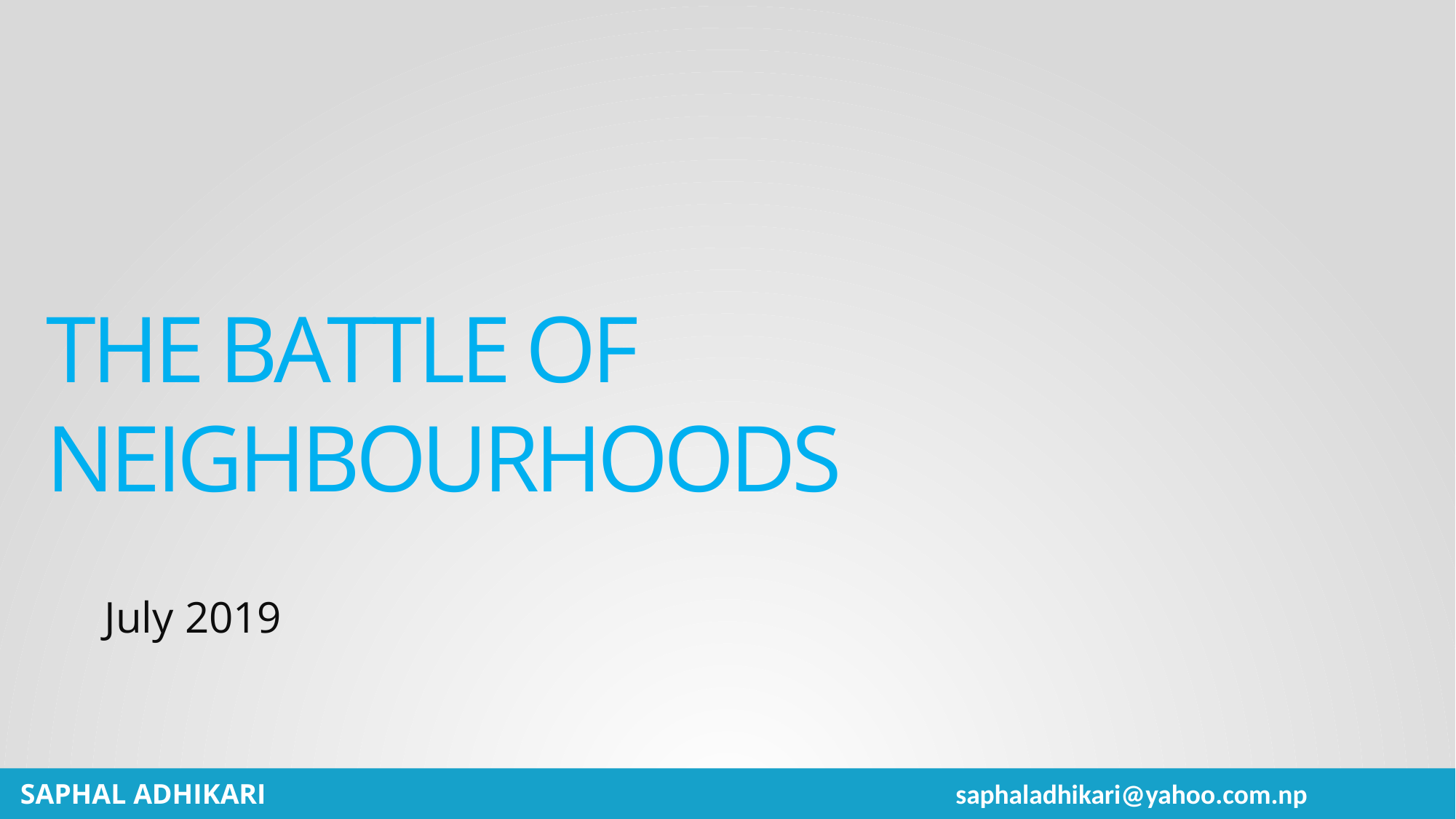

THE BATTLE OF NEIGHBOURHOODS

July 2019

SAPHAL ADHIKARI
 saphaladhikari@yahoo.com.np